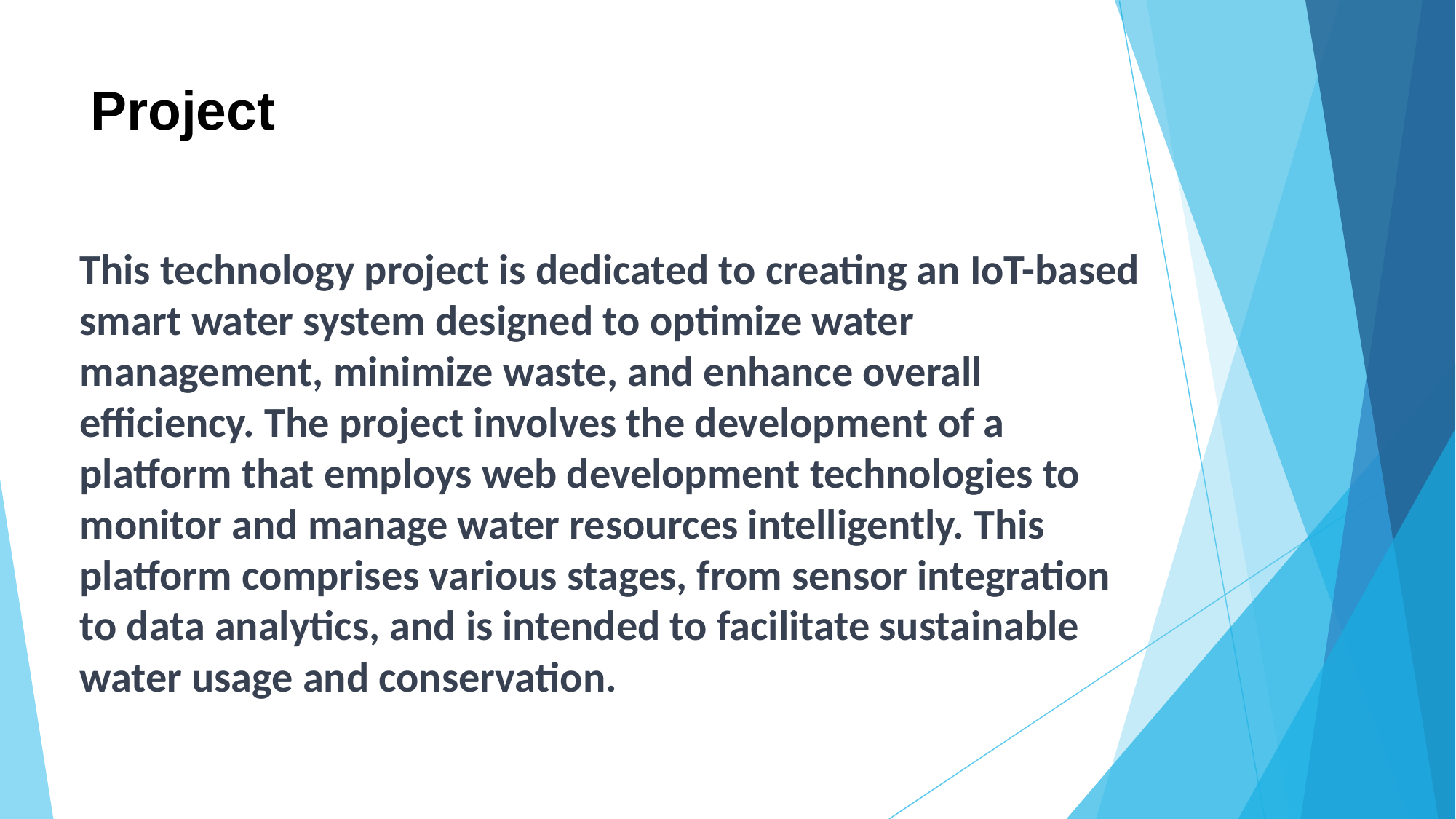

# Project
This technology project is dedicated to creating an IoT-based smart water system designed to optimize water management, minimize waste, and enhance overall efficiency. The project involves the development of a platform that employs web development technologies to monitor and manage water resources intelligently. This platform comprises various stages, from sensor integration to data analytics, and is intended to facilitate sustainable water usage and conservation.